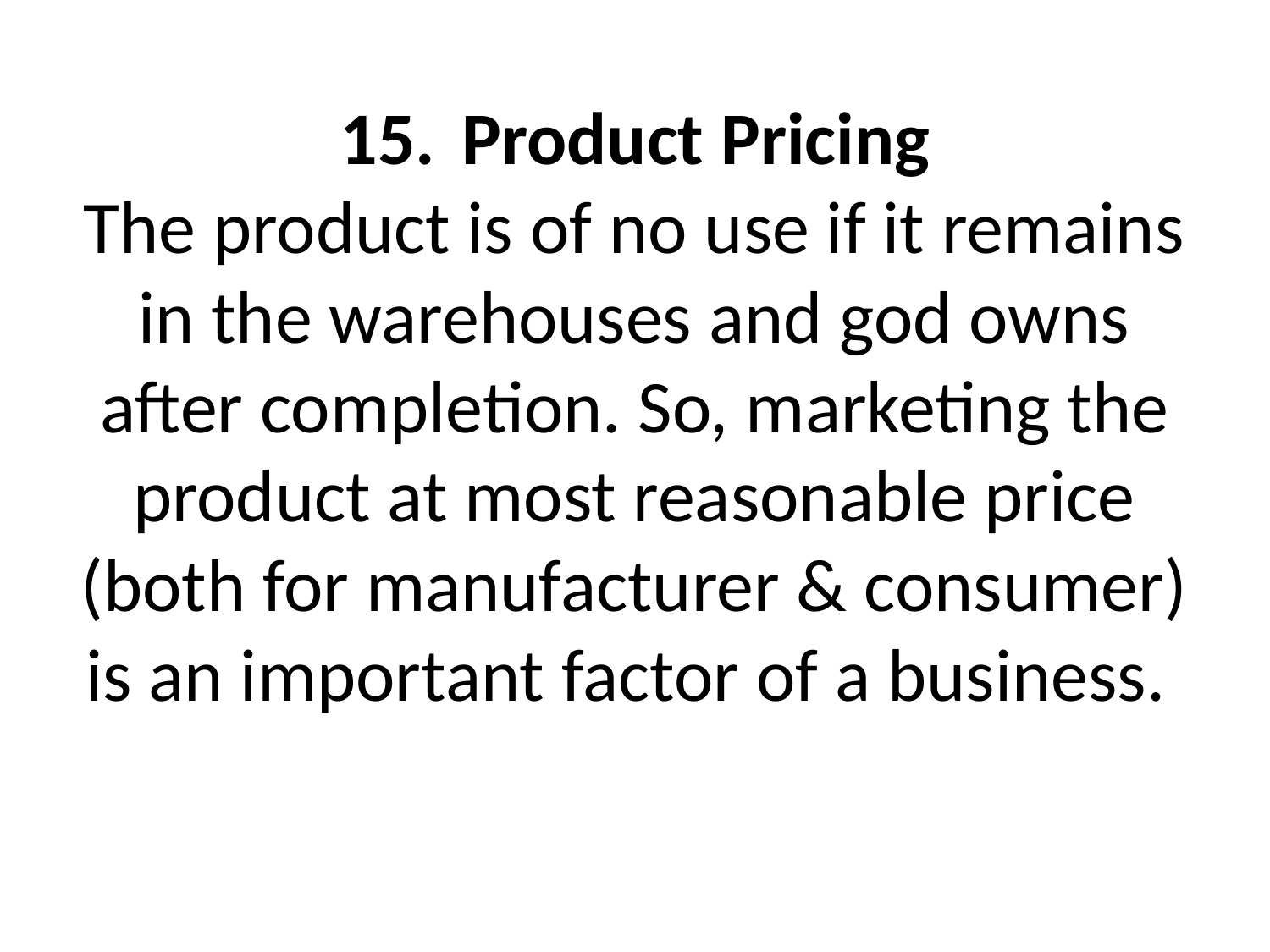

# 15.	Product Pricing The product is of no use if it remains in the warehouses and god owns after completion. So, marketing the product at most reasonable price (both for manufacturer & consumer) is an important factor of a business.